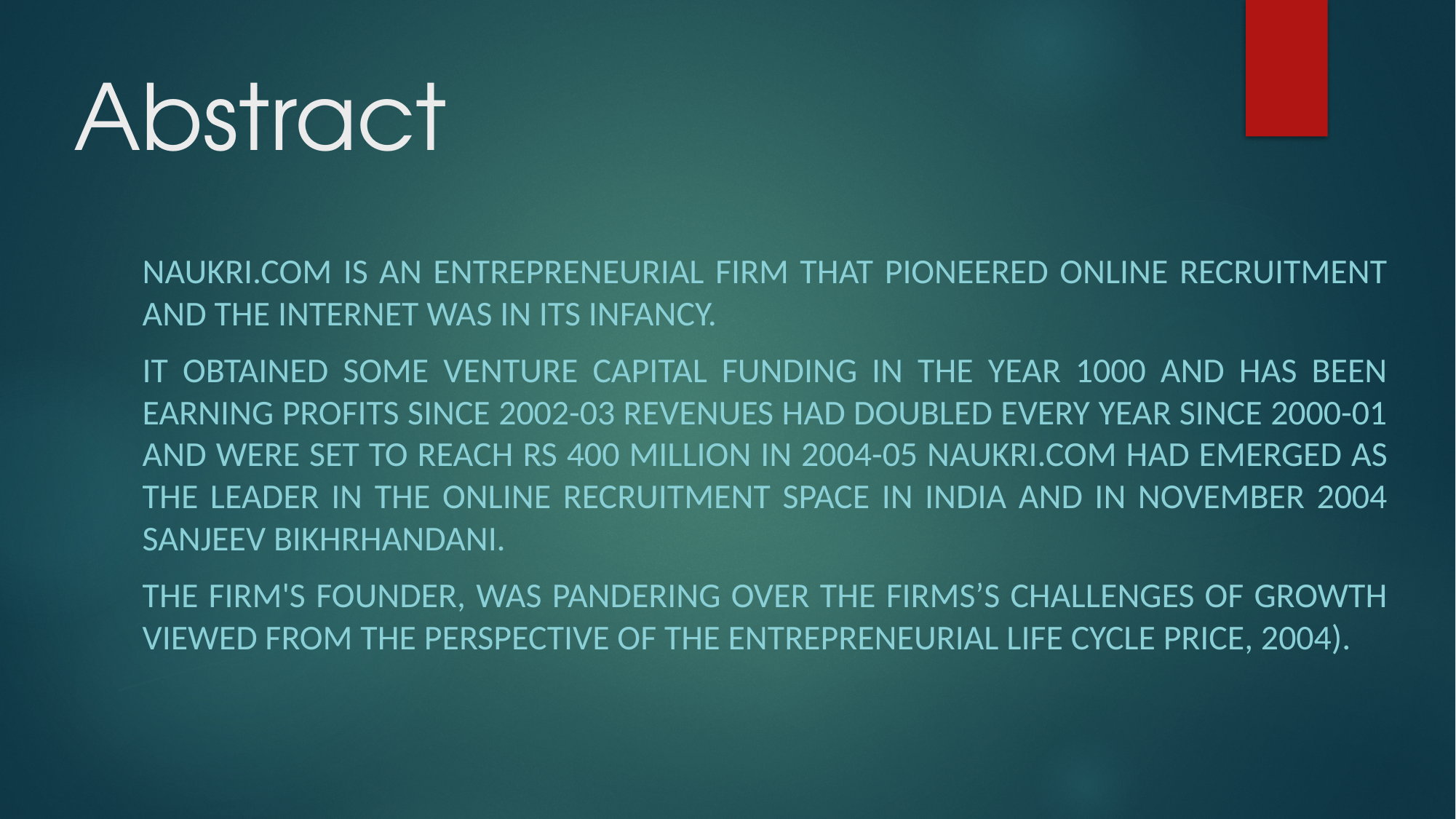

# Abstract
Naukri.com is an entrepreneurial firm that pioneered online recruitment and the Internet was in its infancy.
It obtained some venture capital funding in the year 1000 and has been earning profits since 2002-03 Revenues had doubled every year since 2000-01 and were set to reach Rs 400 million in 2004-05 naukri.com had emerged as the leader in the online recruitment space in India and in November 2004 Sanjeev Bikhrhandani.
The firm's founder, was pandering over the firms’s challenges of growth Viewed from the perspective of the entrepreneurial life cycle Price, 2004).